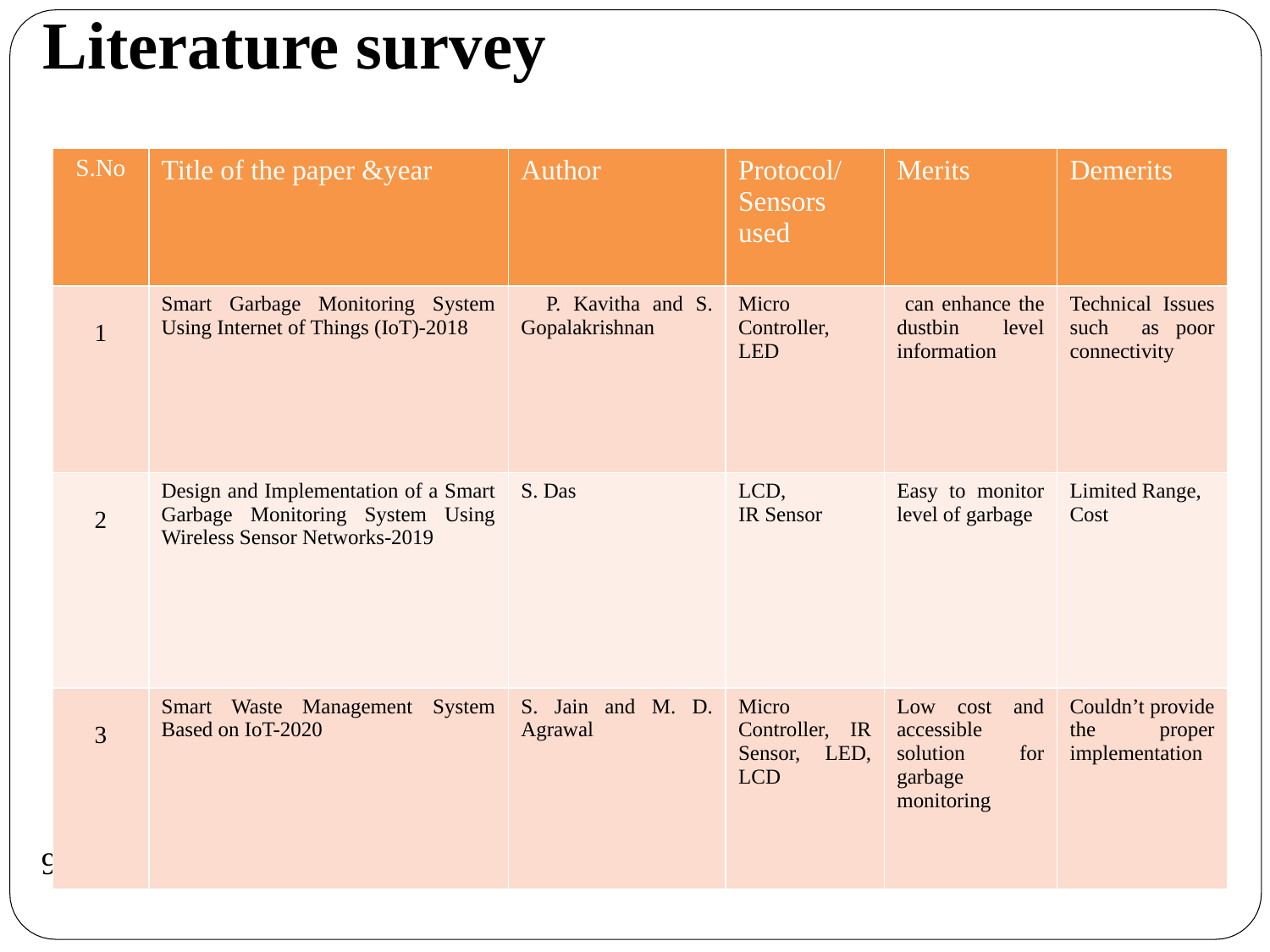

# Literature survey
| S.No | Title of the paper &year | Author | Protocol/ Sensors used | Merits | Demerits |
| --- | --- | --- | --- | --- | --- |
| 1 | Smart Garbage Monitoring System Using Internet of Things (IoT)-2018 | P. Kavitha and S. Gopalakrishnan | Micro Controller, LED | can enhance the dustbin level information | Technical Issues such as poor connectivity |
| 2 | Design and Implementation of a Smart Garbage Monitoring System Using Wireless Sensor Networks-2019 | S. Das | LCD, IR Sensor | Easy to monitor level of garbage | Limited Range, Cost |
| 3 | Smart Waste Management System Based on IoT-2020 | S. Jain and M. D. Agrawal | Micro Controller, IR Sensor, LED, LCD | Low cost and accessible solution for garbage monitoring | Couldn’t provide the proper implementation |